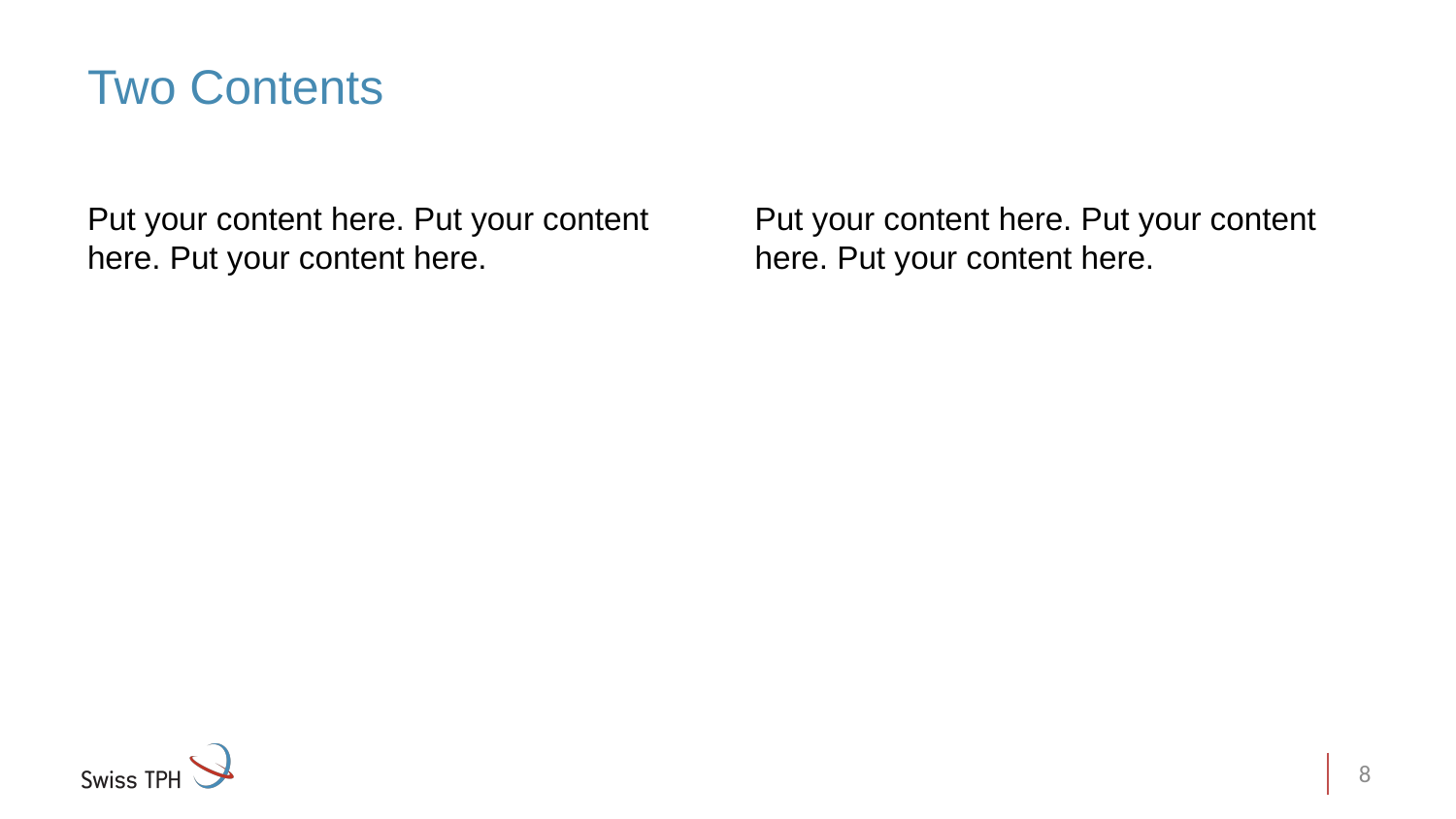

# Two Contents
Put your content here. Put your content here. Put your content here.
Put your content here. Put your content here. Put your content here.